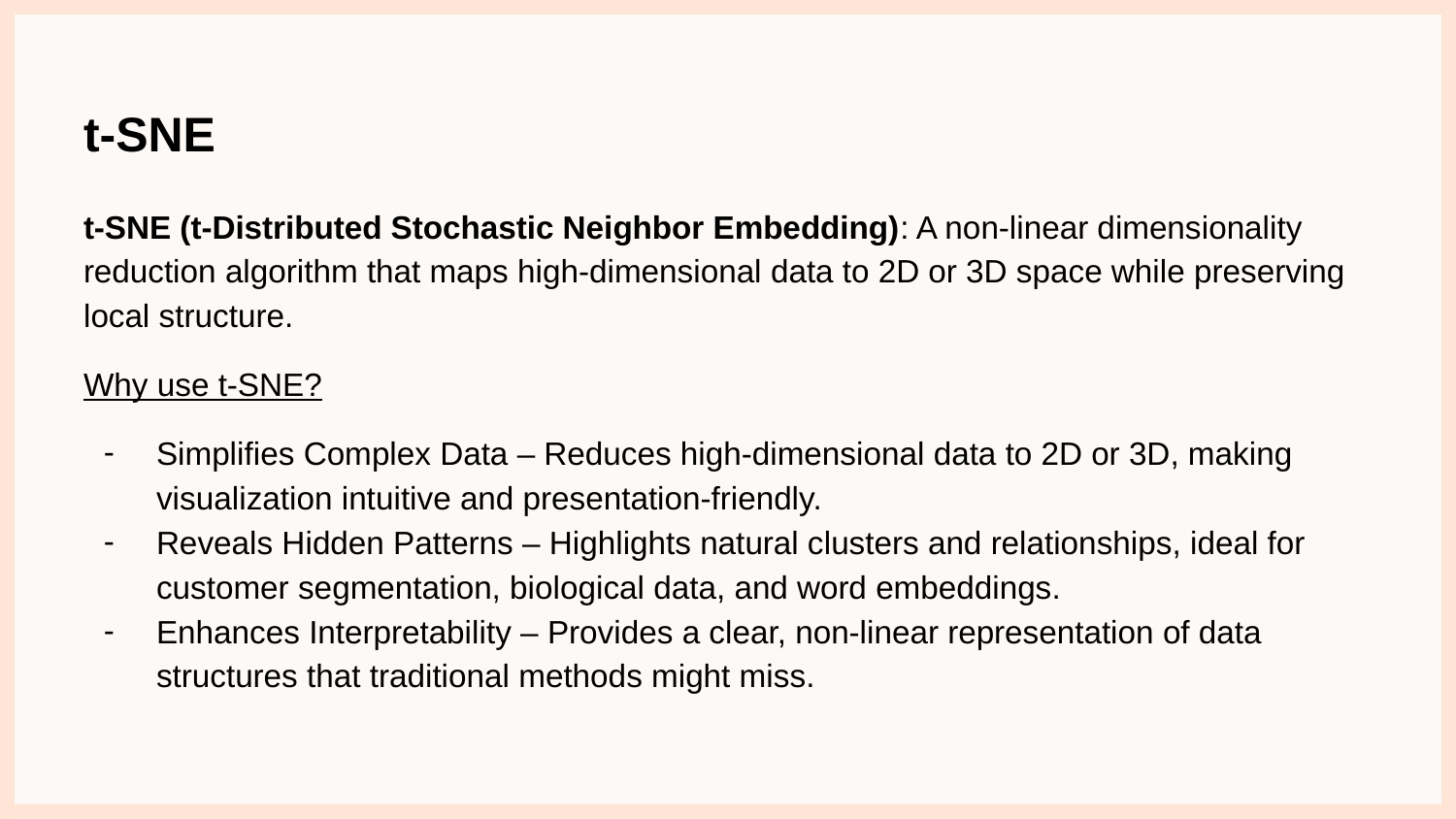

# t-SNE
t-SNE (t-Distributed Stochastic Neighbor Embedding): A non-linear dimensionality reduction algorithm that maps high-dimensional data to 2D or 3D space while preserving local structure.
Why use t-SNE?
Simplifies Complex Data – Reduces high-dimensional data to 2D or 3D, making visualization intuitive and presentation-friendly.
Reveals Hidden Patterns – Highlights natural clusters and relationships, ideal for customer segmentation, biological data, and word embeddings.
Enhances Interpretability – Provides a clear, non-linear representation of data structures that traditional methods might miss.